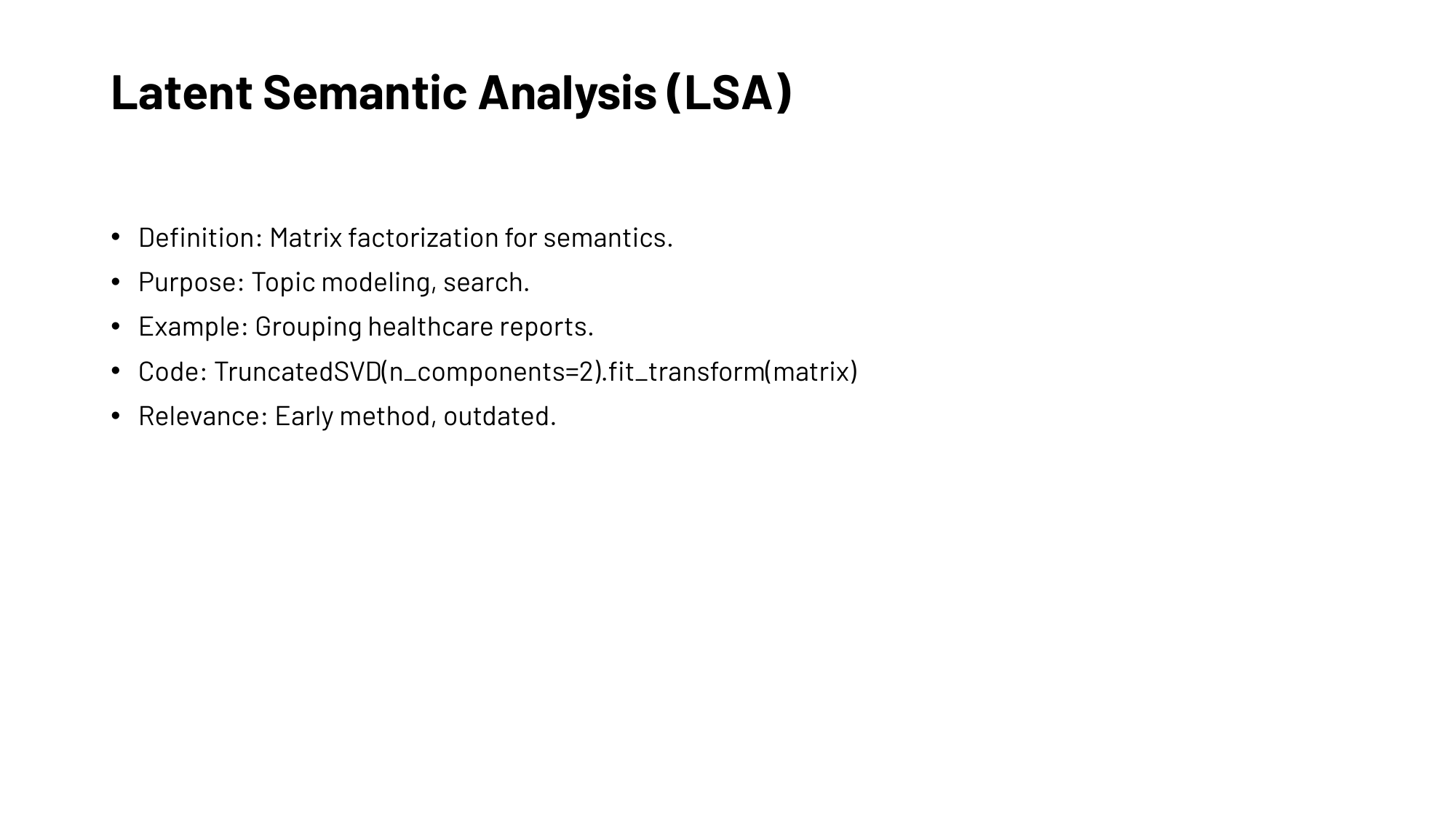

# Latent Semantic Analysis (LSA)
Definition: Matrix factorization for semantics.
Purpose: Topic modeling, search.
Example: Grouping healthcare reports.
Code: TruncatedSVD(n_components=2).fit_transform(matrix)
Relevance: Early method, outdated.